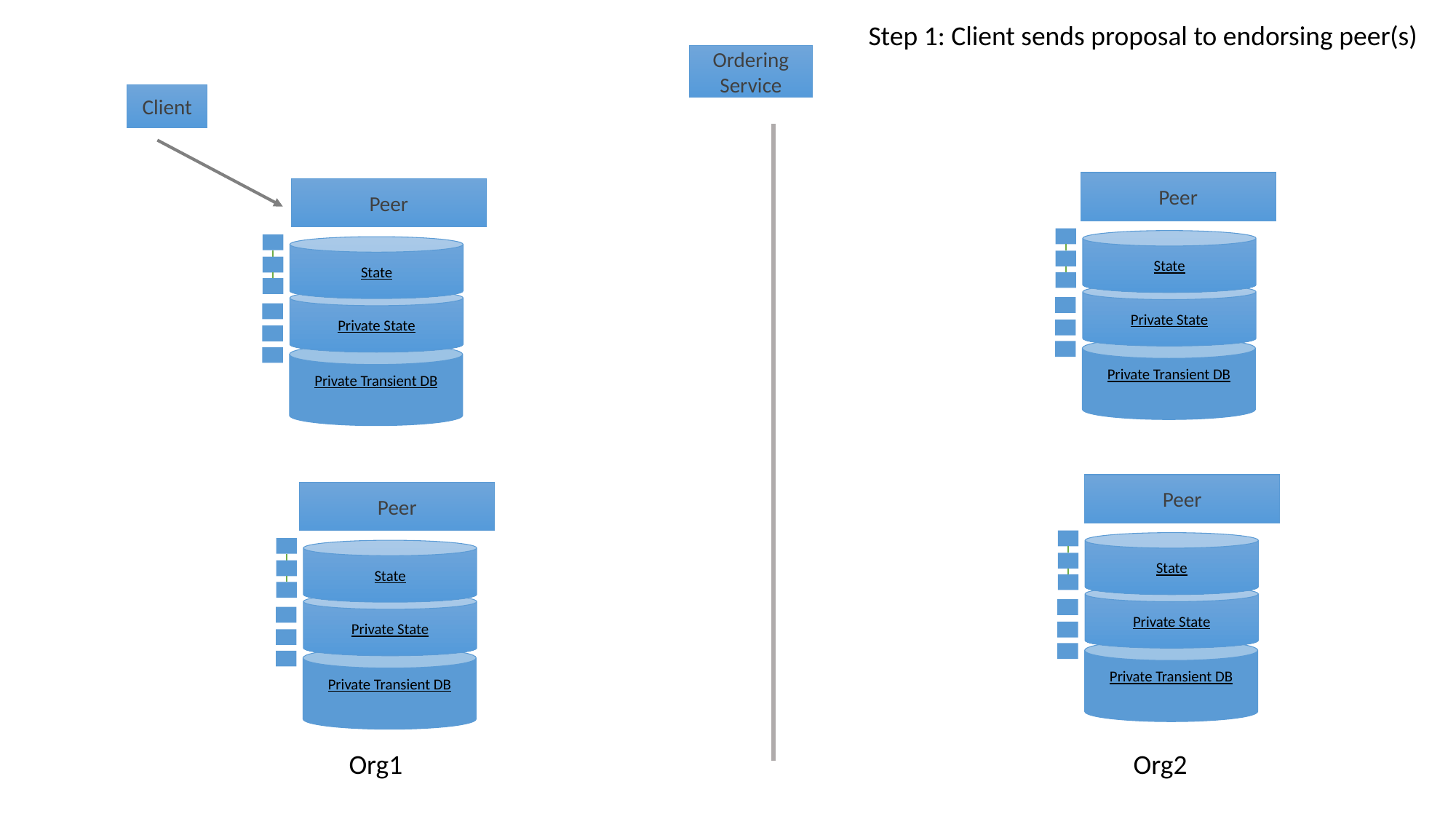

Step 1: Client sends proposal to endorsing peer(s)
Ordering
Service
Client
Peer
Peer

State

State

Private State
Private State

Private Transient DB

Private Transient DB

Peer
Peer

State

State

Private State
Private State

Private Transient DB

Private Transient DB

Org1
Org2